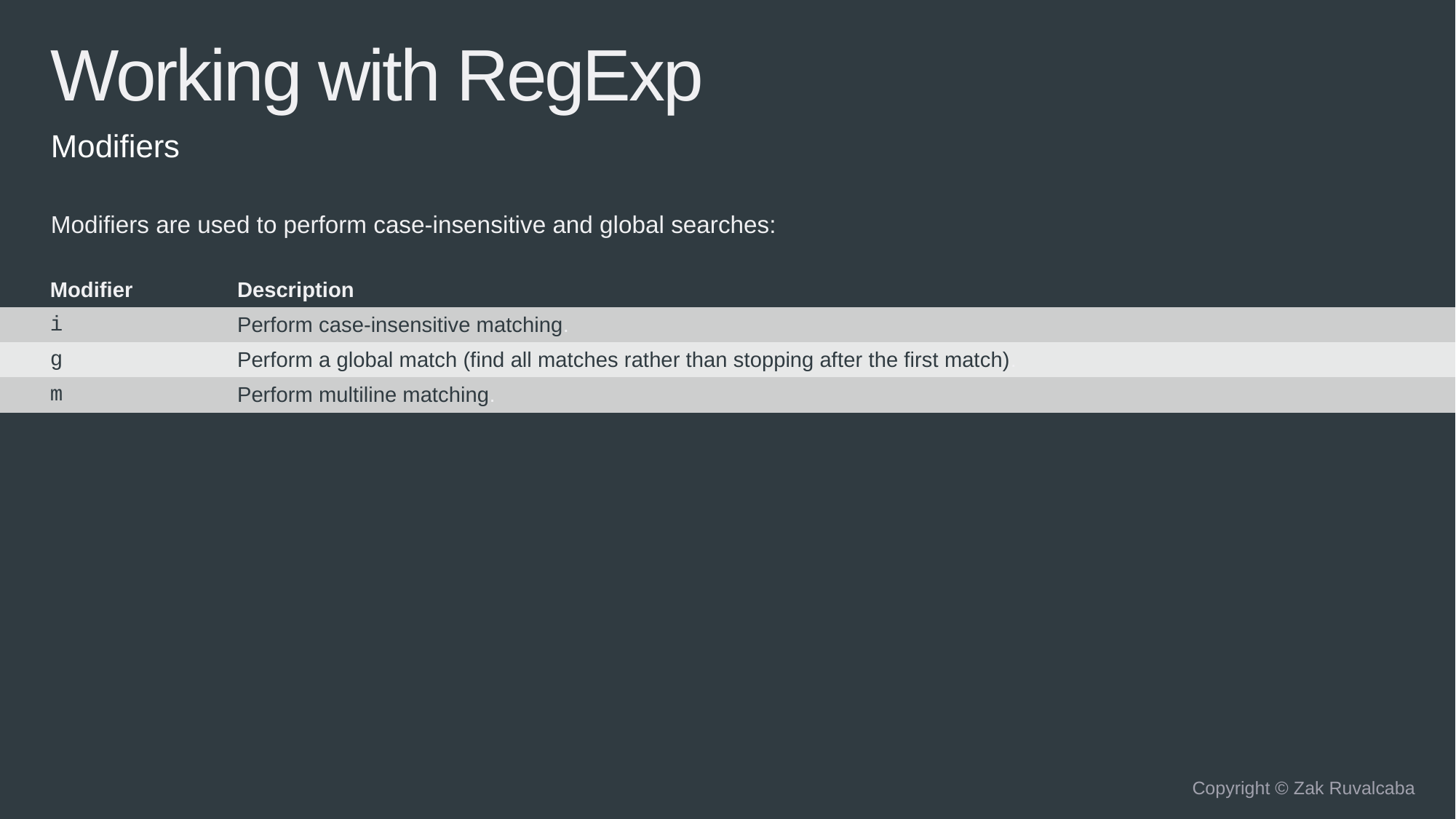

# Working with RegExp
Modifiers
Modifiers are used to perform case-insensitive and global searches:
| Modifier | Description |
| --- | --- |
| i | Perform case-insensitive matching. |
| g | Perform a global match (find all matches rather than stopping after the first match). |
| m | Perform multiline matching. |